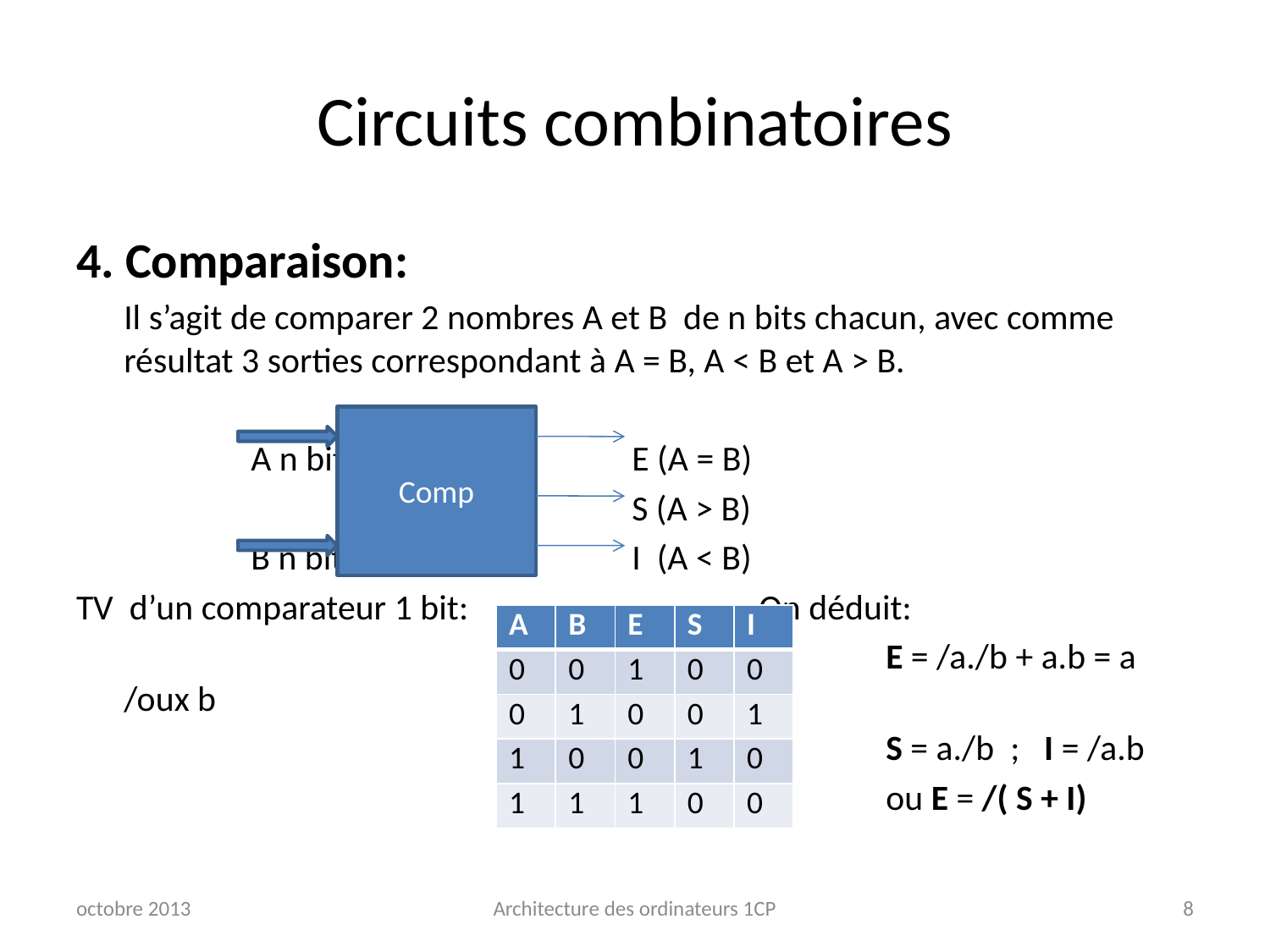

# Circuits combinatoires
4. Comparaison:
	Il s’agit de comparer 2 nombres A et B  de n bits chacun, avec comme résultat 3 sorties correspondant à A = B, A < B et A > B.

		A n bits			E (A = B)
					S (A > B)
		B n bits			I  (A < B)
TV  d’un comparateur 1 bit:			On déduit:
							E = /a./b + a.b = a /oux b
							S = a./b  ;   I = /a.b
							ou E = /( S + I)
Comp

| A | B | E | S | I |
| --- | --- | --- | --- | --- |
| 0 | 0 | 1 | 0 | 0 |
| 0 | 1 | 0 | 0 | 1 |
| 1 | 0 | 0 | 1 | 0 |
| 1 | 1 | 1 | 0 | 0 |
octobre 2013
Architecture des ordinateurs 1CP
8